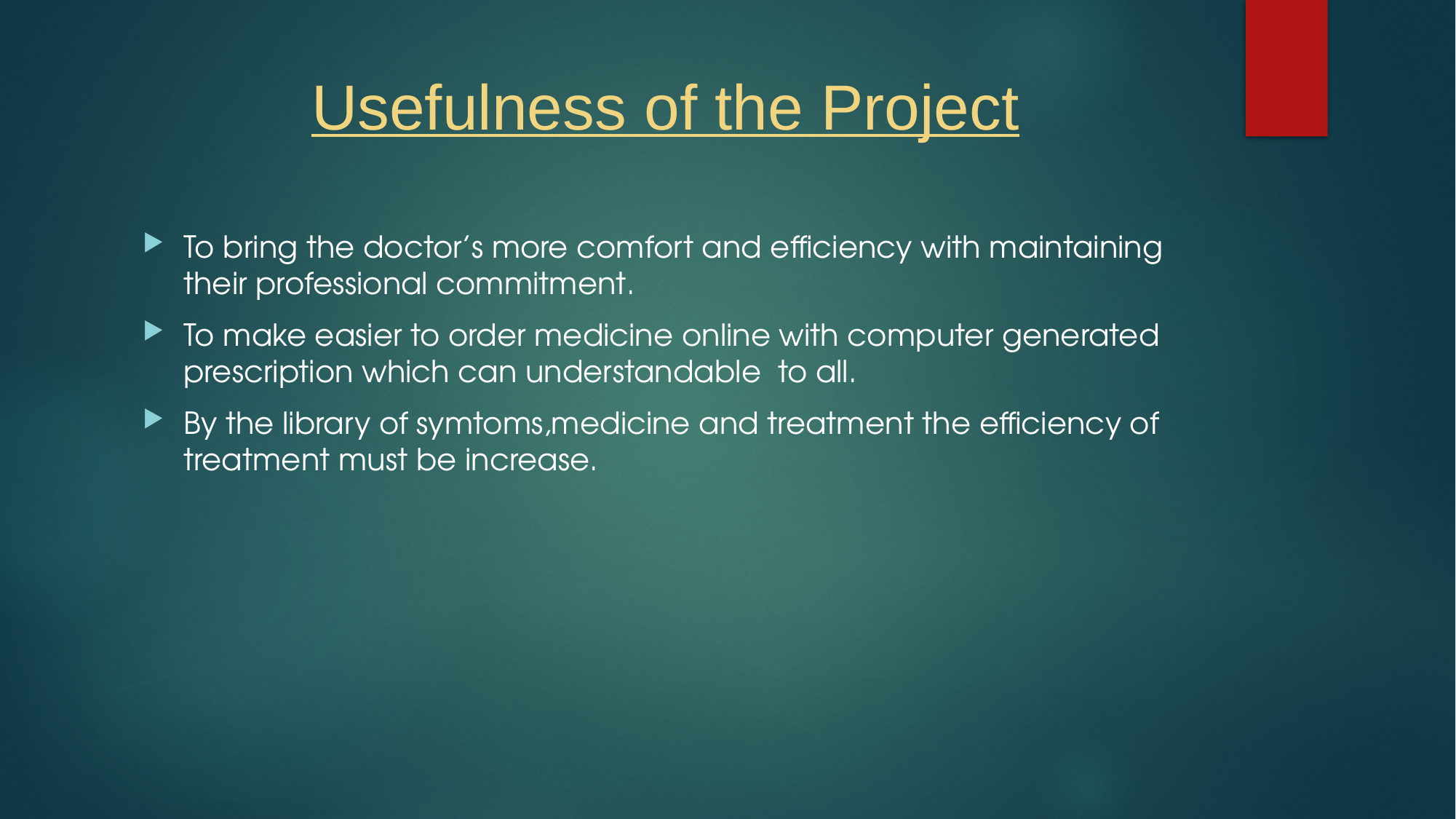

# Usefulness of the Project
To bring the doctor’s more comfort and efficiency with maintaining their professional commitment.
To make easier to order medicine online with computer generated prescription which can understandable  to all.
By the library of symtoms,medicine and treatment the efficiency of treatment must be increase.